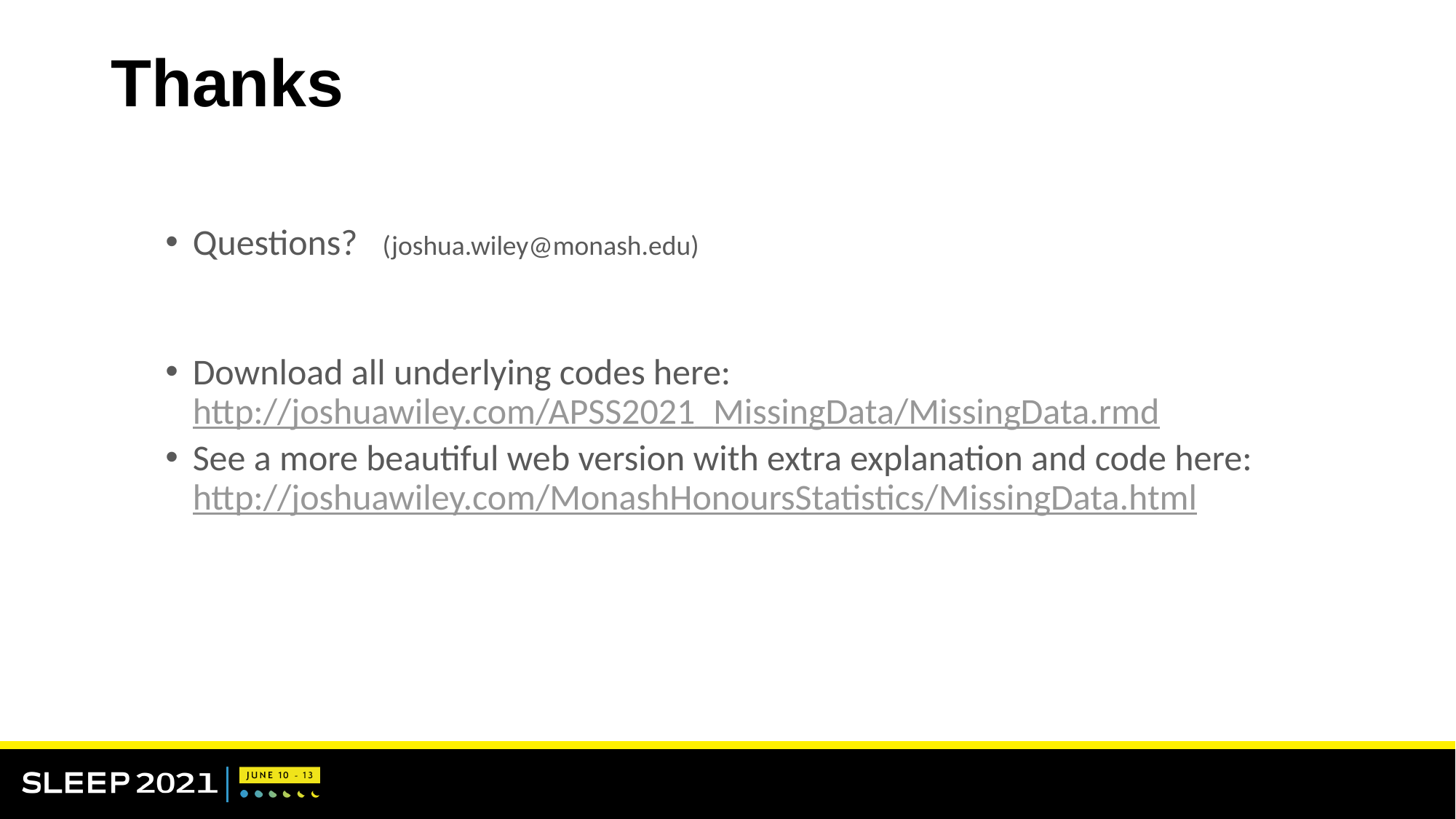

# Thanks
Questions?   (joshua.wiley@monash.edu)
Download all underlying codes here: http://joshuawiley.com/APSS2021_MissingData/MissingData.rmd
See a more beautiful web version with extra explanation and code here: http://joshuawiley.com/MonashHonoursStatistics/MissingData.html